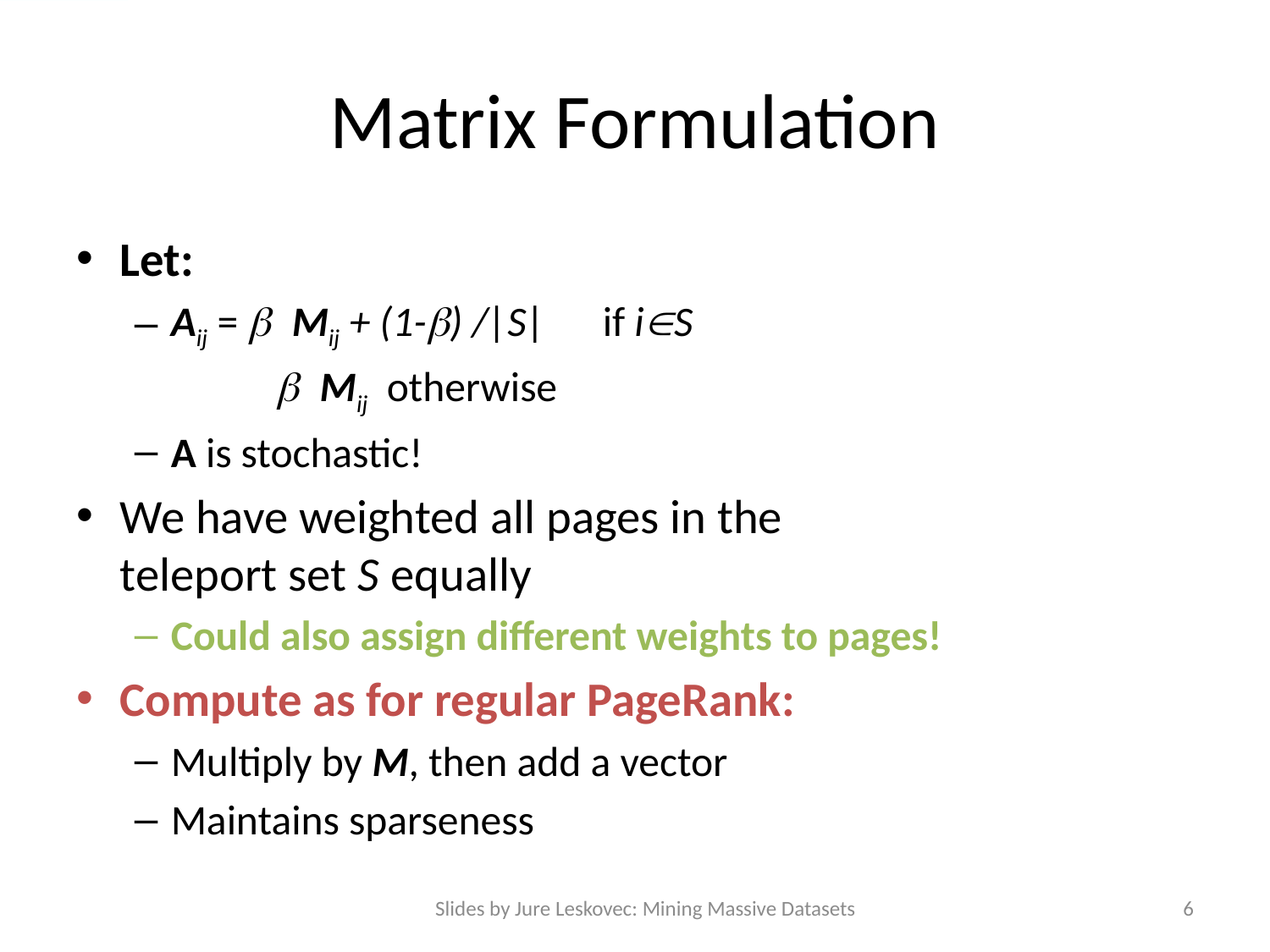

# Matrix Formulation
Let:
Aij = β Mij + (1-β) /|S| 	if i∈S
		     β Mij 			otherwise
A is stochastic!
We have weighted all pages in the
teleport set S equally
Could also assign different weights to pages!
Compute as for regular PageRank:
Multiply by M, then add a vector
Maintains sparseness
Slides by Jure Leskovec: Mining Massive Datasets
6